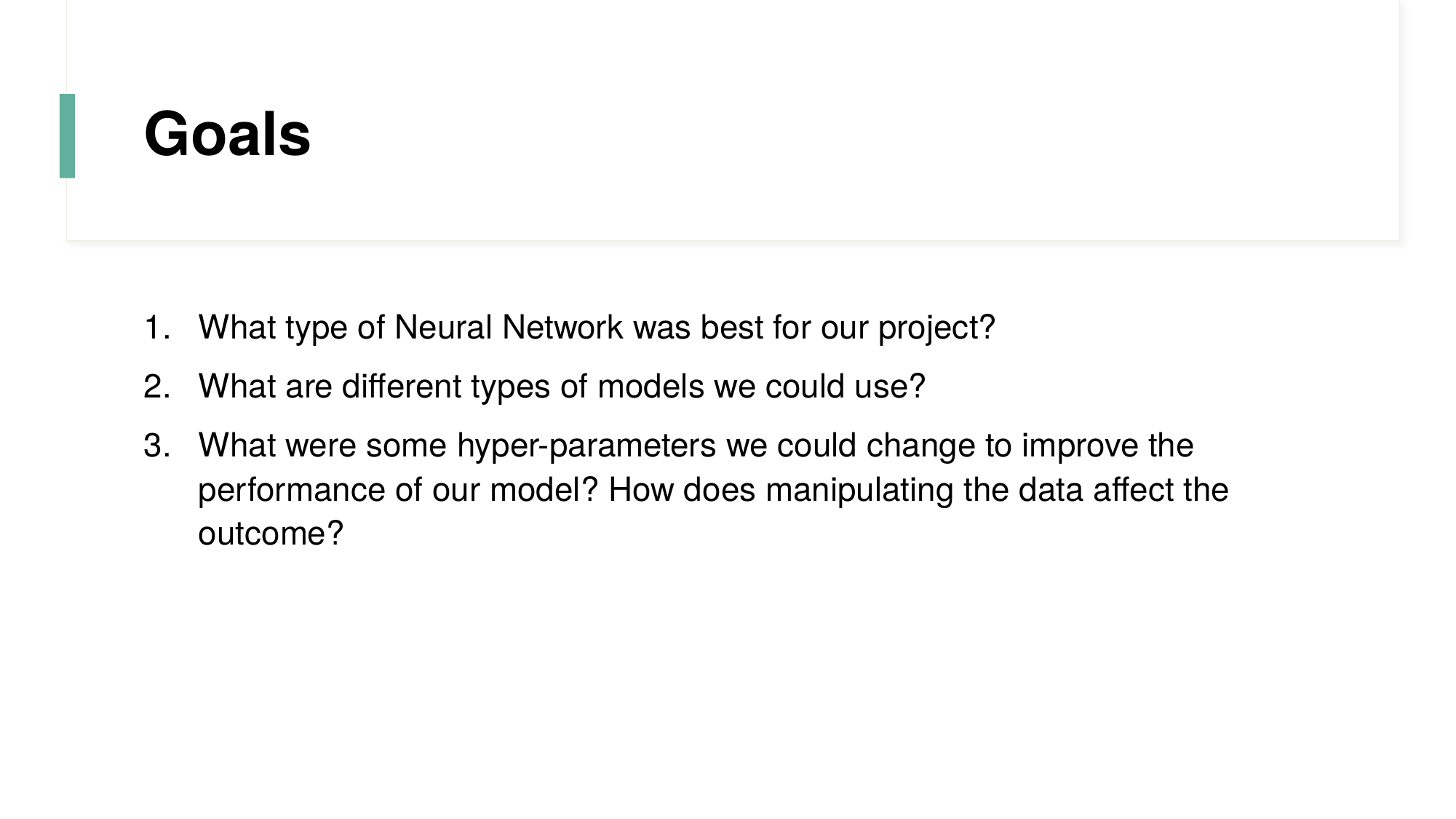

# Goals
What type of Neural Network was best for our project?
What are different types of models we could use?
What were some hyper-parameters we could change to improve the performance of our model? How does manipulating the data affect the outcome?